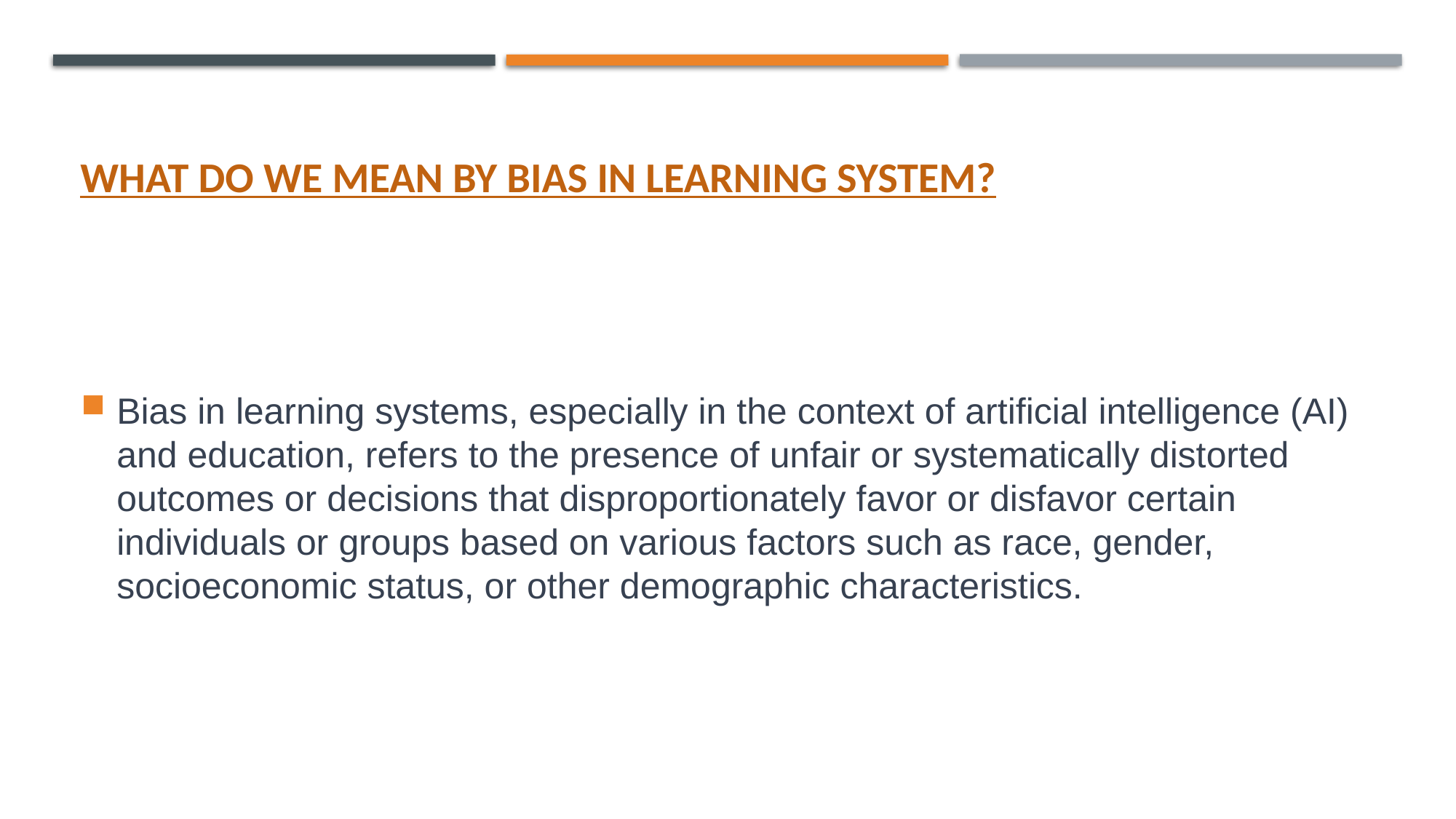

# What do we mean by bias in learning system?
Bias in learning systems, especially in the context of artificial intelligence (AI) and education, refers to the presence of unfair or systematically distorted outcomes or decisions that disproportionately favor or disfavor certain individuals or groups based on various factors such as race, gender, socioeconomic status, or other demographic characteristics.